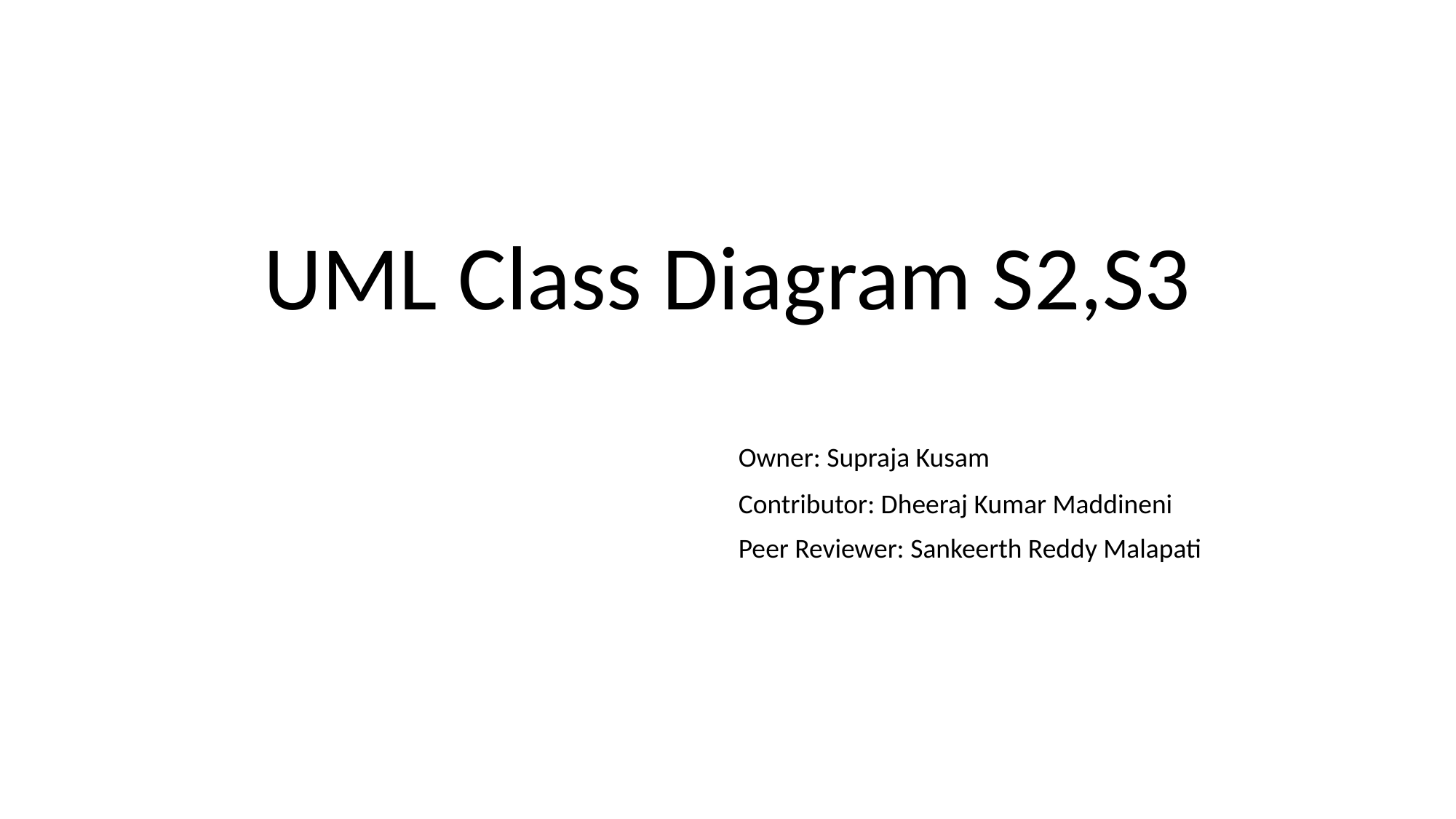

# UML Class Diagram S2,S3
					Owner: Supraja Kusam
					Contributor: Dheeraj Kumar Maddineni
					Peer Reviewer: Sankeerth Reddy Malapati